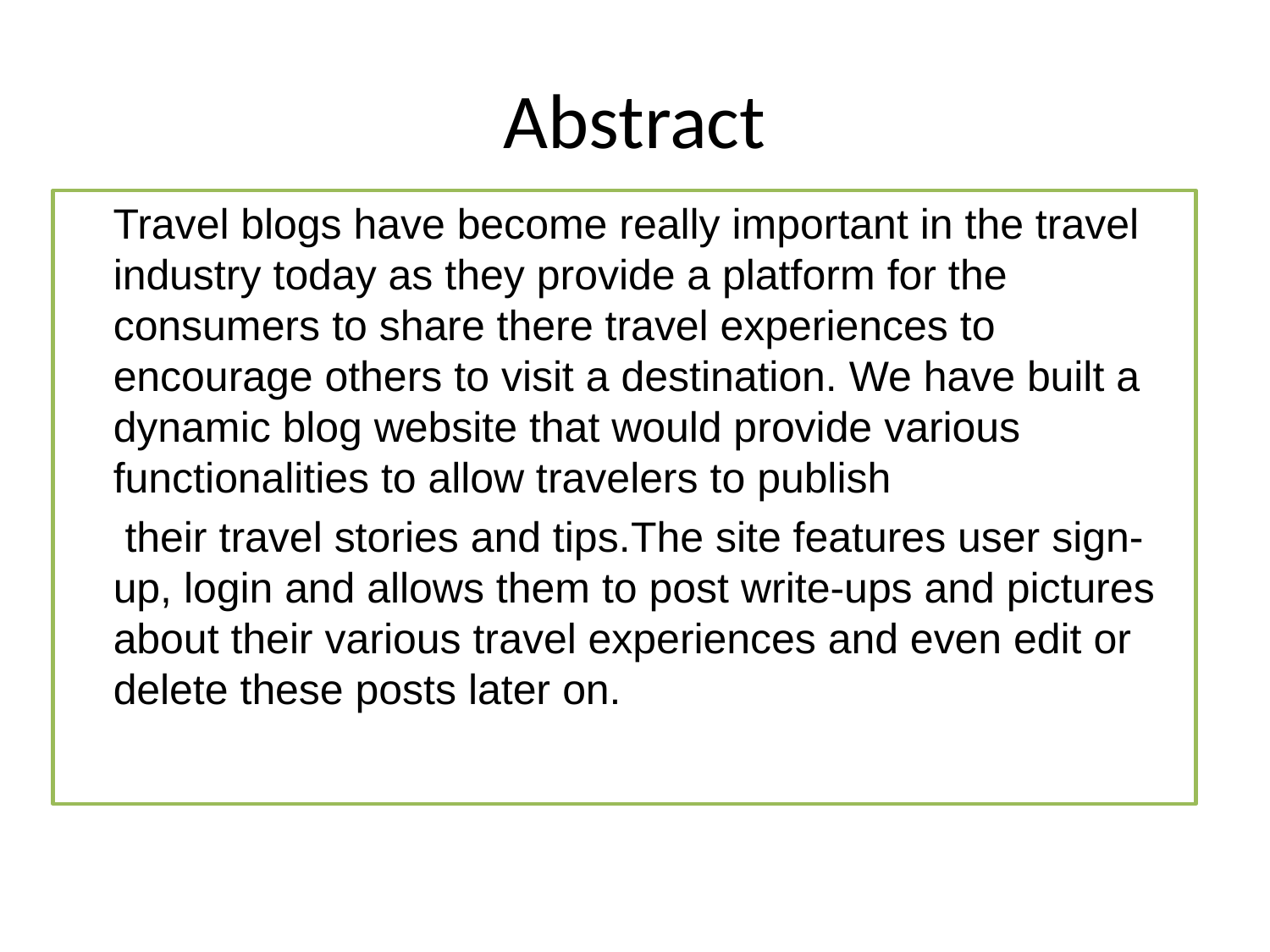

# Abstract
    Travel blogs have become really important in the travel industry today as they provide a platform for the consumers to share there travel experiences to encourage others to visit a destination. We have built a dynamic blog website that would provide various functionalities to allow travelers to publish
     their travel stories and tips.The site features user sign-up, login and allows them to post write-ups and pictures about their various travel experiences and even edit or delete these posts later on.